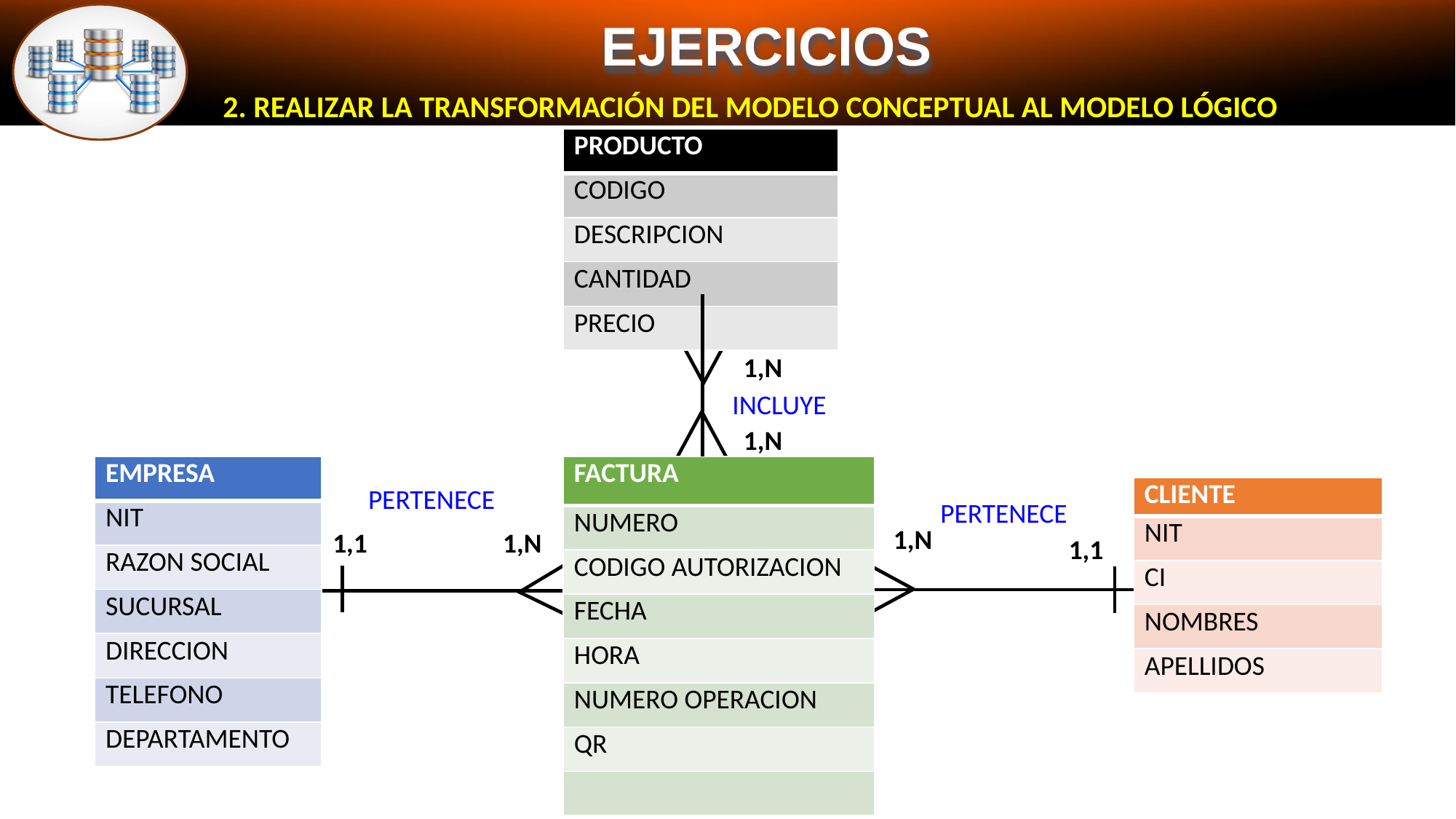

EJERCICIOS
2. REALIZAR LA TRANSFORMACIÓN DEL MODELO CONCEPTUAL AL MODELO LÓGICO
| PRODUCTO |
| --- |
| CODIGO |
| DESCRIPCION |
| CANTIDAD |
| PRECIO |

1,N
INCLUYE

1,N
| EMPRESA |
| --- |
| NIT |
| RAZON SOCIAL |
| SUCURSAL |
| DIRECCION |
| TELEFONO |
| DEPARTAMENTO |
| FACTURA |
| --- |
| NUMERO |
| CODIGO AUTORIZACION |
| FECHA |
| HORA |
| NUMERO OPERACION |
| QR |
|  |
PERTENECE
| CLIENTE |
| --- |
| NIT |
| CI |
| NOMBRES |
| APELLIDOS |
PERTENECE
1,N
1,1
1,N
1,1